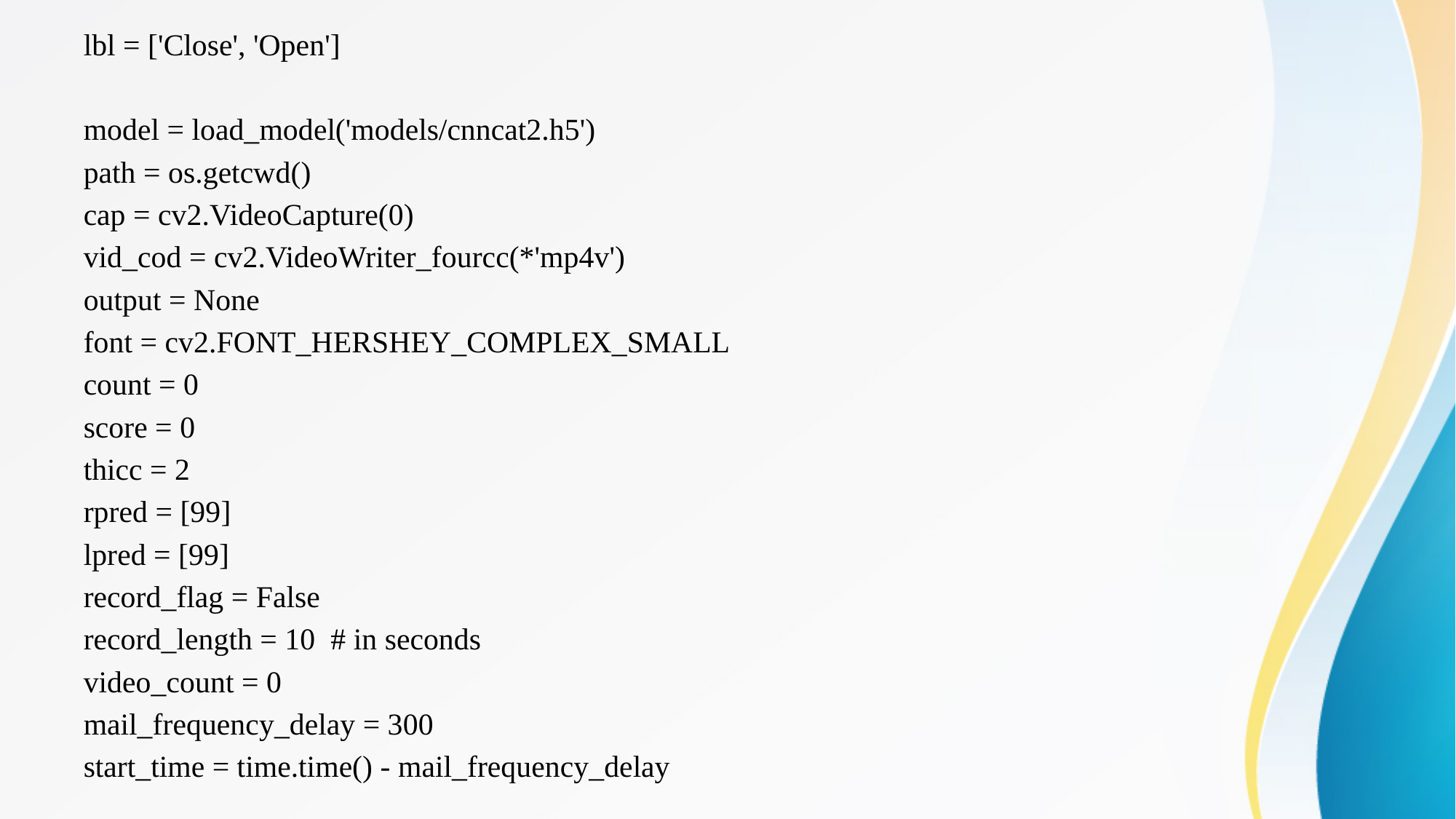

lbl = ['Close', 'Open']

model = load_model('models/cnncat2.h5')
path = os.getcwd()
cap = cv2.VideoCapture(0)
vid_cod = cv2.VideoWriter_fourcc(*'mp4v')
output = None
font = cv2.FONT_HERSHEY_COMPLEX_SMALL
count = 0
score = 0
thicc = 2
rpred = [99]
lpred = [99]
record_flag = False
record_length = 10  # in seconds
video_count = 0
mail_frequency_delay = 300
start_time = time.time() - mail_frequency_delay